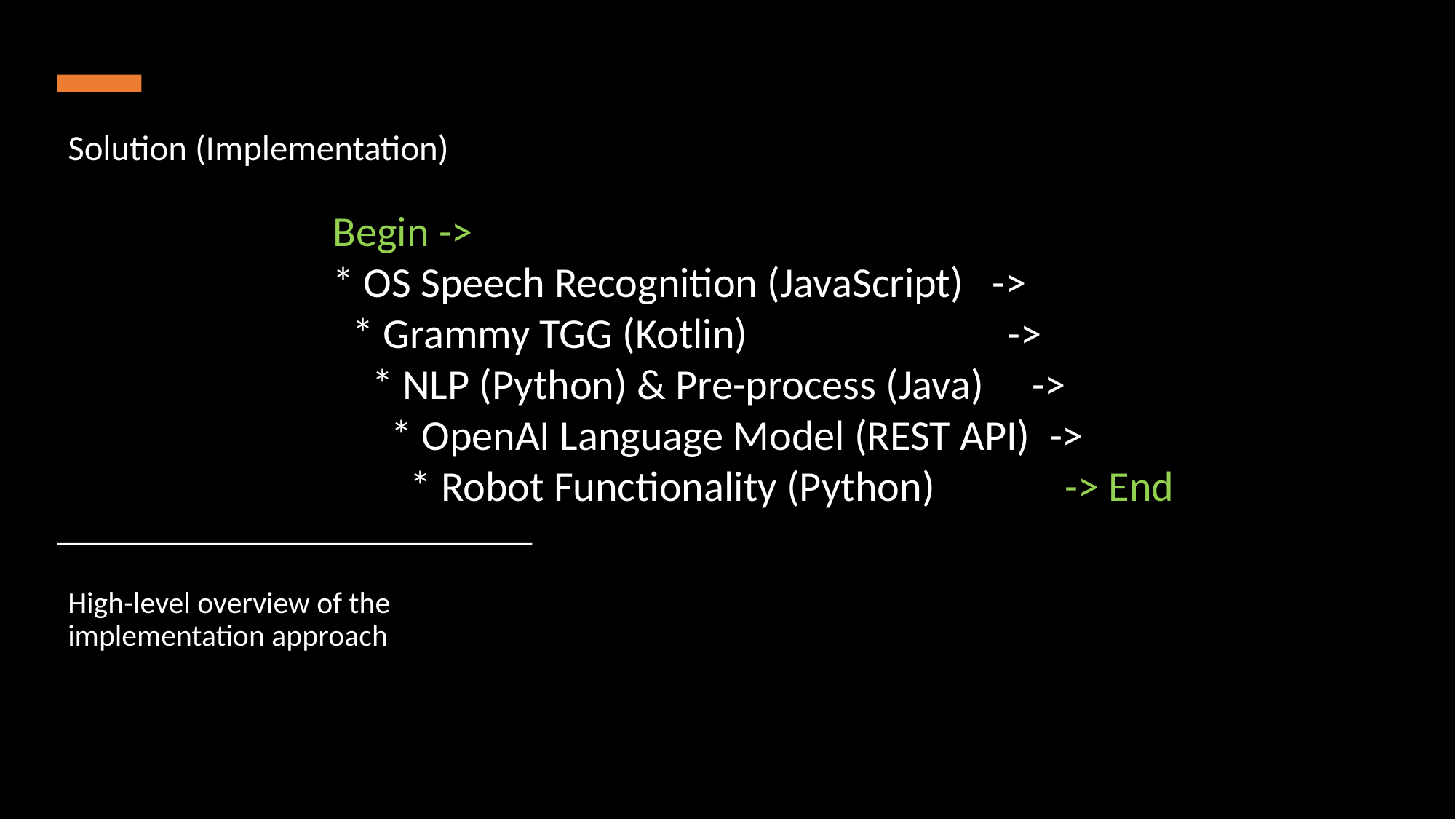

# Solution (Implementation)
Begin ->
* OS Speech Recognition (JavaScript)   ->
  * Grammy TGG (Kotlin)                           ->
    * NLP (Python) & Pre-process (Java)     ->
      * OpenAI Language Model (REST API)  ->
        * Robot Functionality (Python)	        -> End

High-level overview of the implementation approach